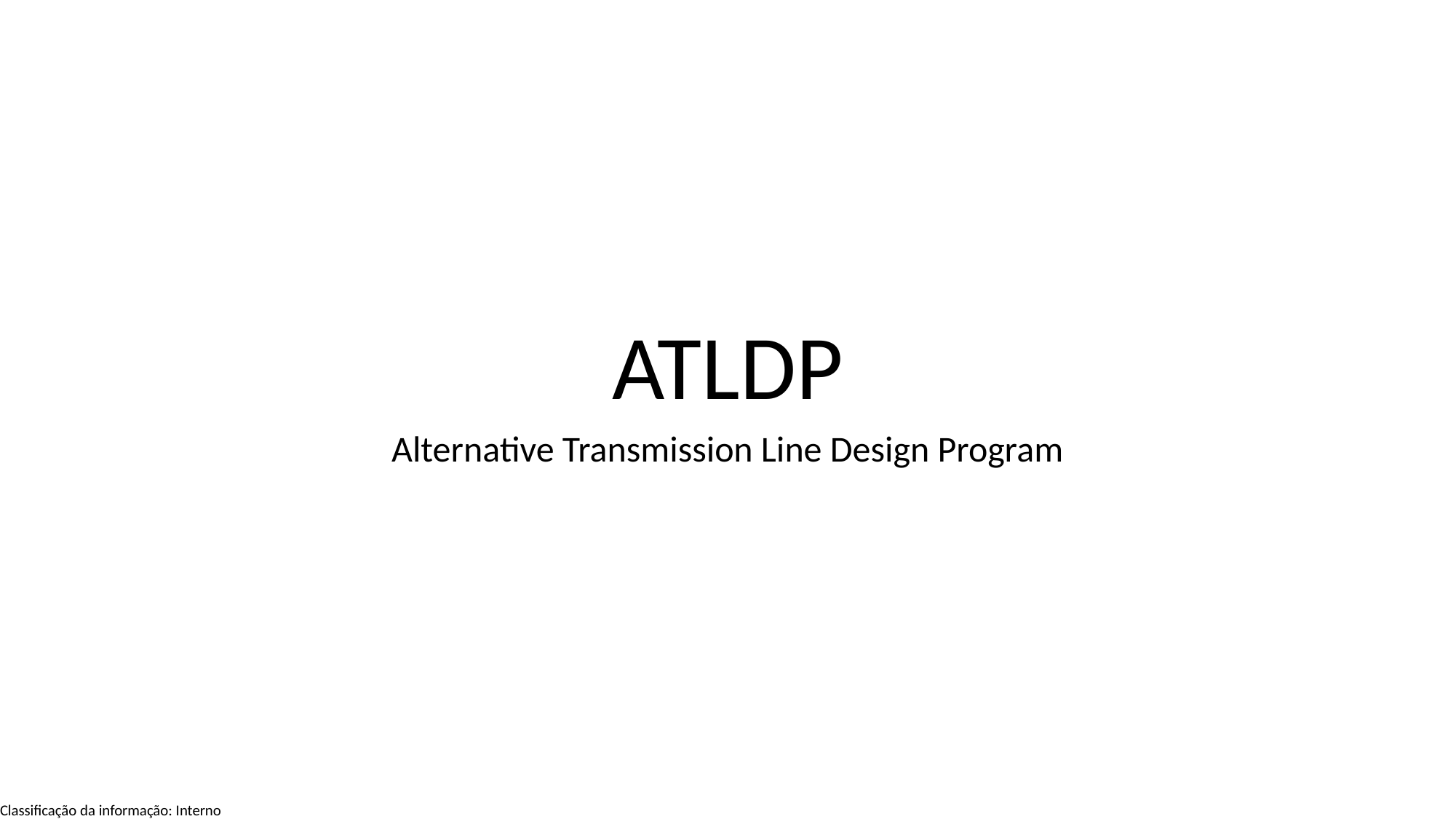

# ATLDP
Alternative Transmission Line Design Program